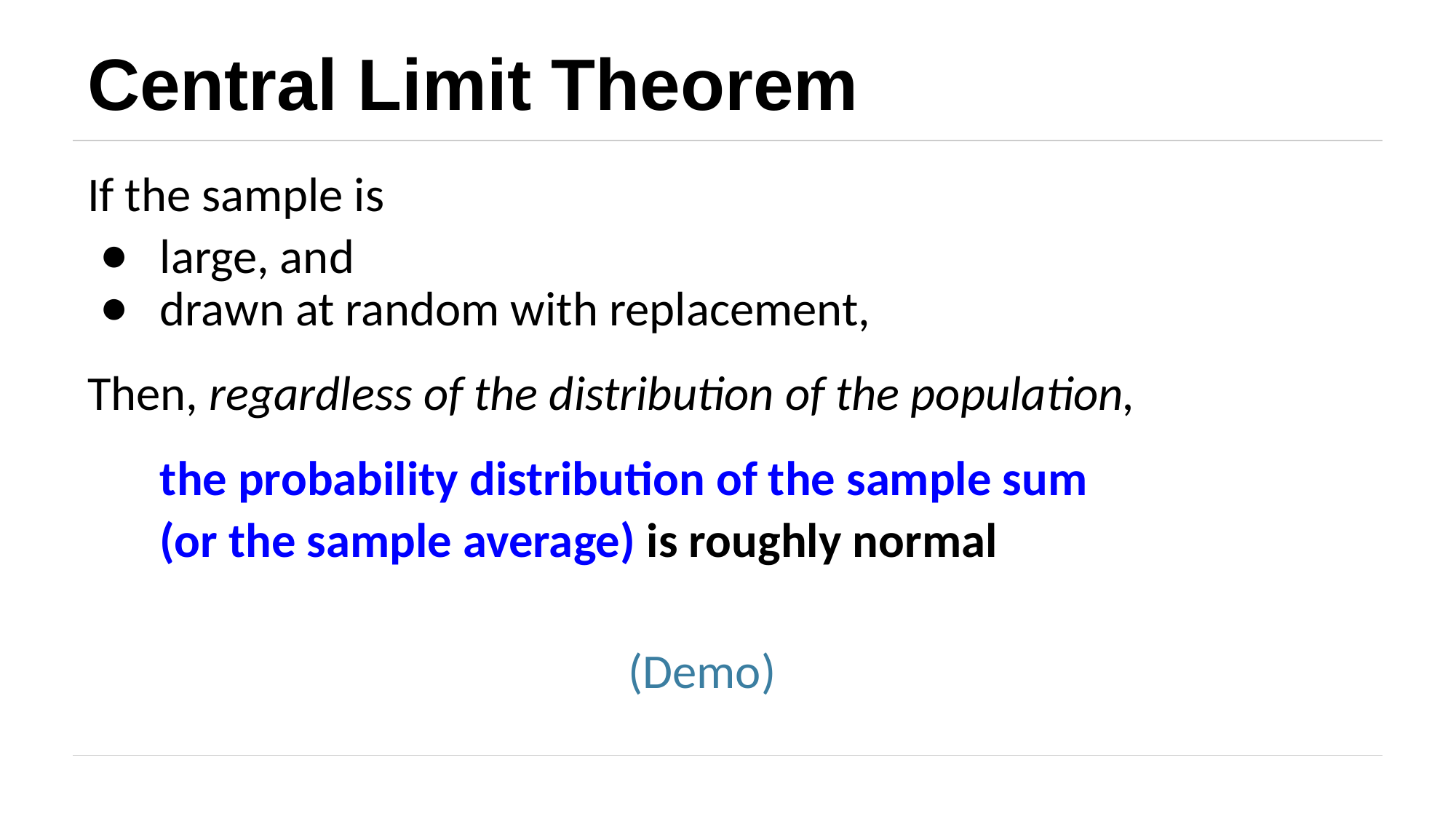

# Central Limit Theorem
If the sample is
large, and
drawn at random with replacement,

Then, regardless of the distribution of the population,

the probability distribution of the sample sum
(or the sample average) is roughly normal

(Demo)